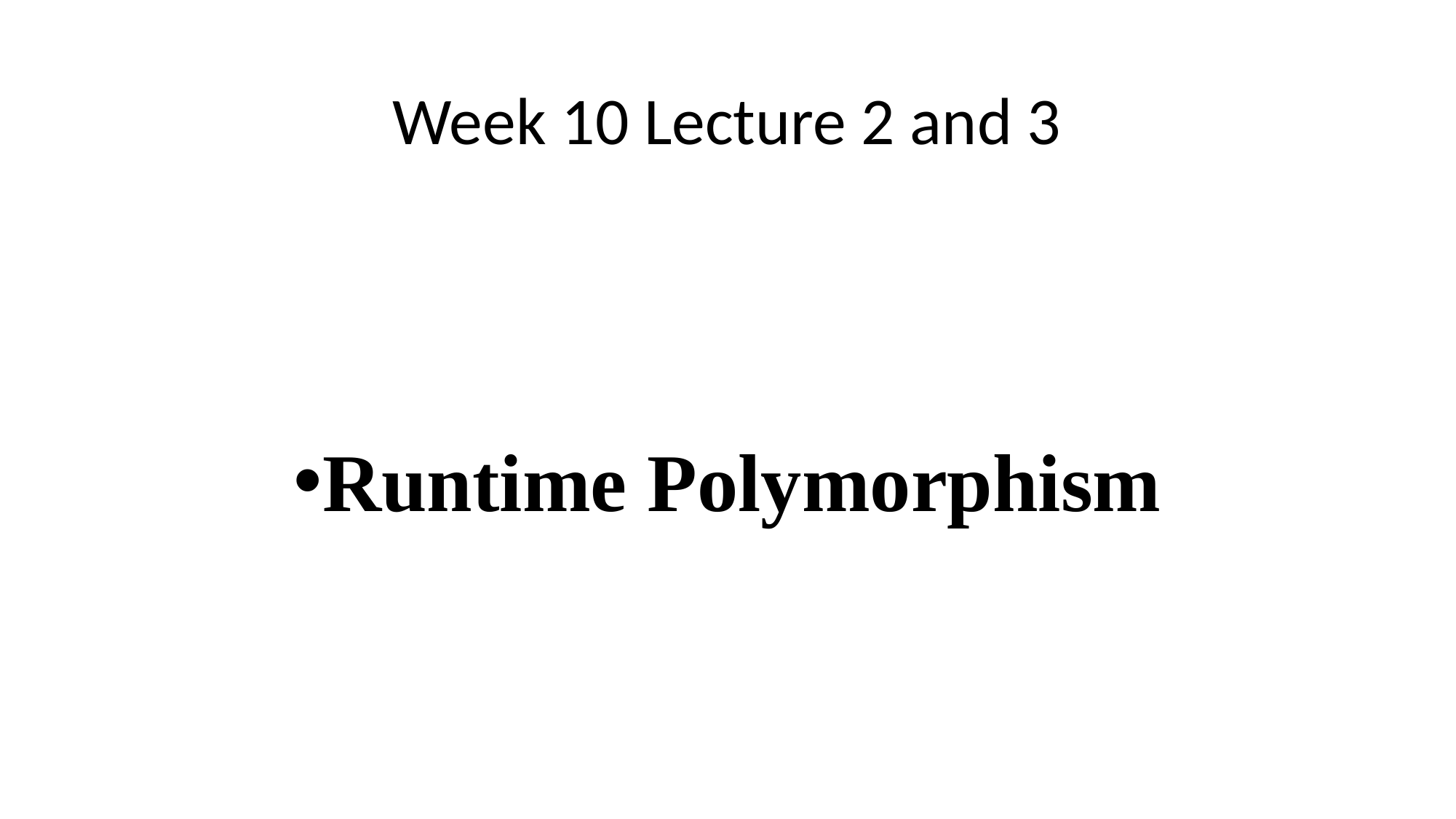

# Week 10 Lecture 2 and 3

Runtime Polymorphism